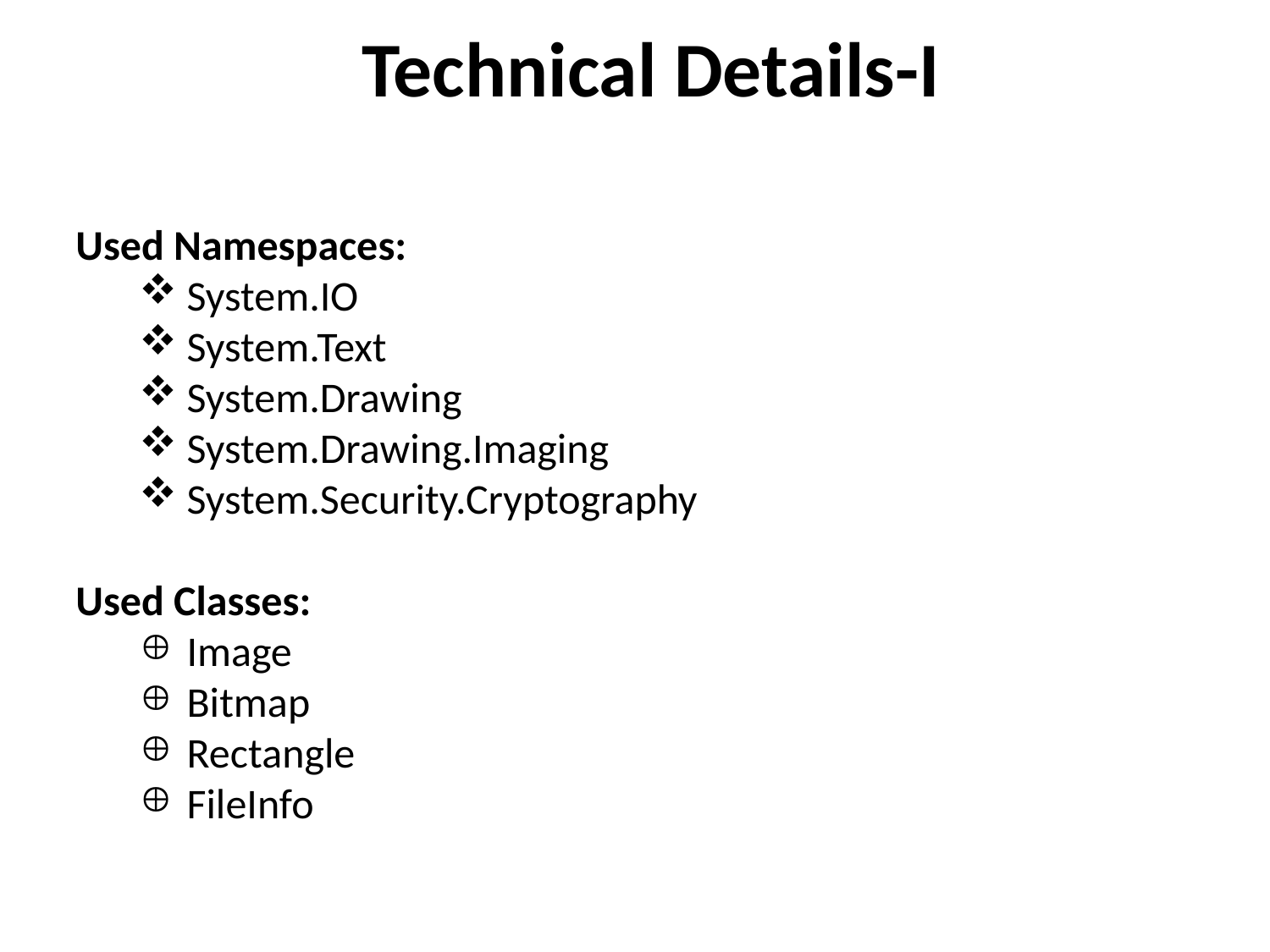

# Technical Details-I
Used Namespaces:
System.IO
System.Text
System.Drawing
System.Drawing.Imaging
System.Security.Cryptography

Used Classes:
Image
Bitmap
Rectangle
FileInfo